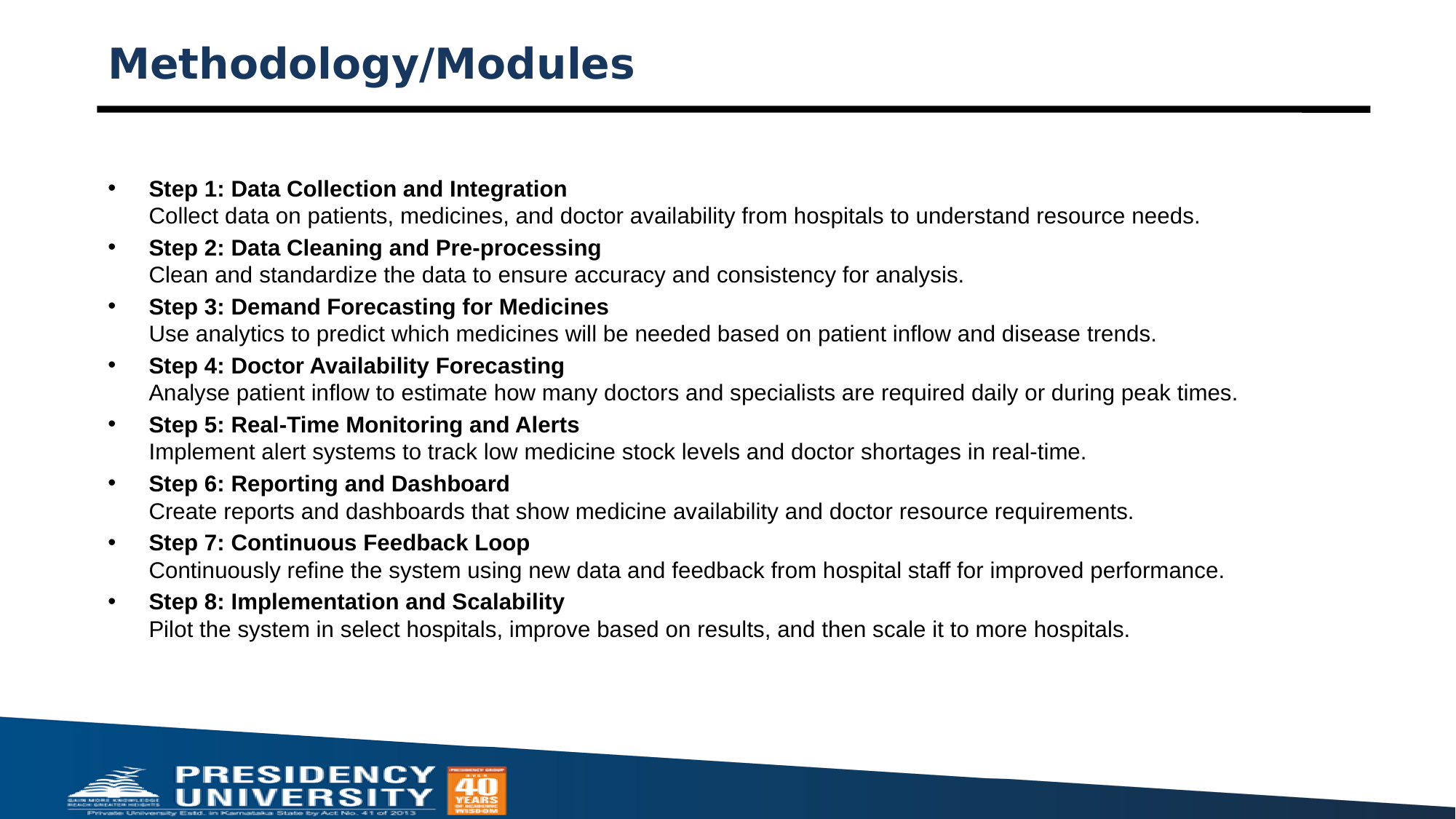

# Methodology/Modules

Step 1: Data Collection and Integration
Collect data on patients, medicines, and doctor availability from hospitals to understand resource needs.
Step 2: Data Cleaning and Pre-processing
Clean and standardize the data to ensure accuracy and consistency for analysis.
Step 3: Demand Forecasting for Medicines
Use analytics to predict which medicines will be needed based on patient inflow and disease trends.
Step 4: Doctor Availability Forecasting
Analyse patient inflow to estimate how many doctors and specialists are required daily or during peak times.
Step 5: Real-Time Monitoring and Alerts
Implement alert systems to track low medicine stock levels and doctor shortages in real-time.
Step 6: Reporting and Dashboard
Create reports and dashboards that show medicine availability and doctor resource requirements.
Step 7: Continuous Feedback Loop
Continuously refine the system using new data and feedback from hospital staff for improved performance.
Step 8: Implementation and Scalability
Pilot the system in select hospitals, improve based on results, and then scale it to more hospitals.